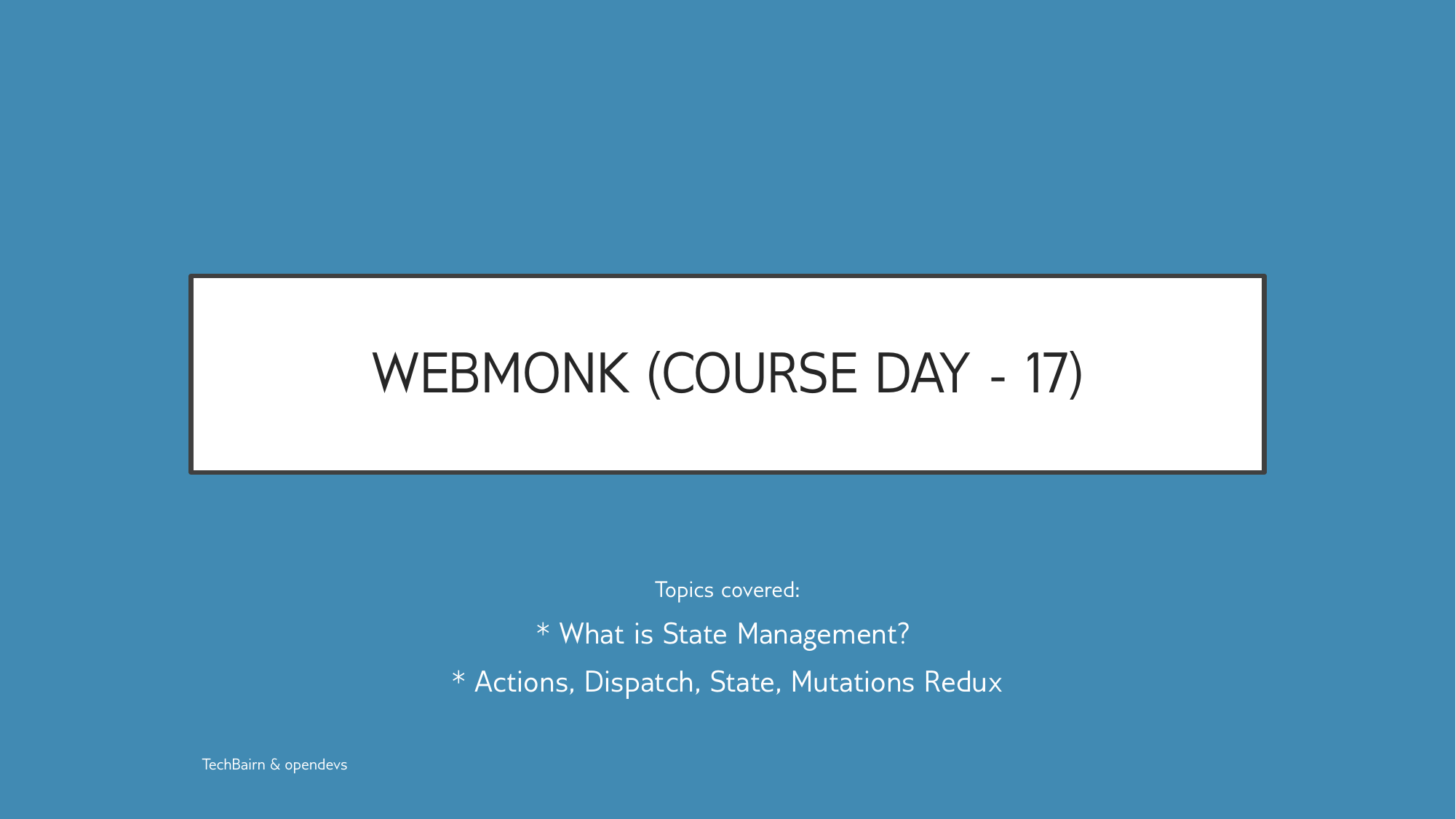

# WEBMONK (COURSE DAY - 17)
Topics covered:
* What is State Management?
* Actions, Dispatch, State, Mutations Redux
TechBairn & opendevs